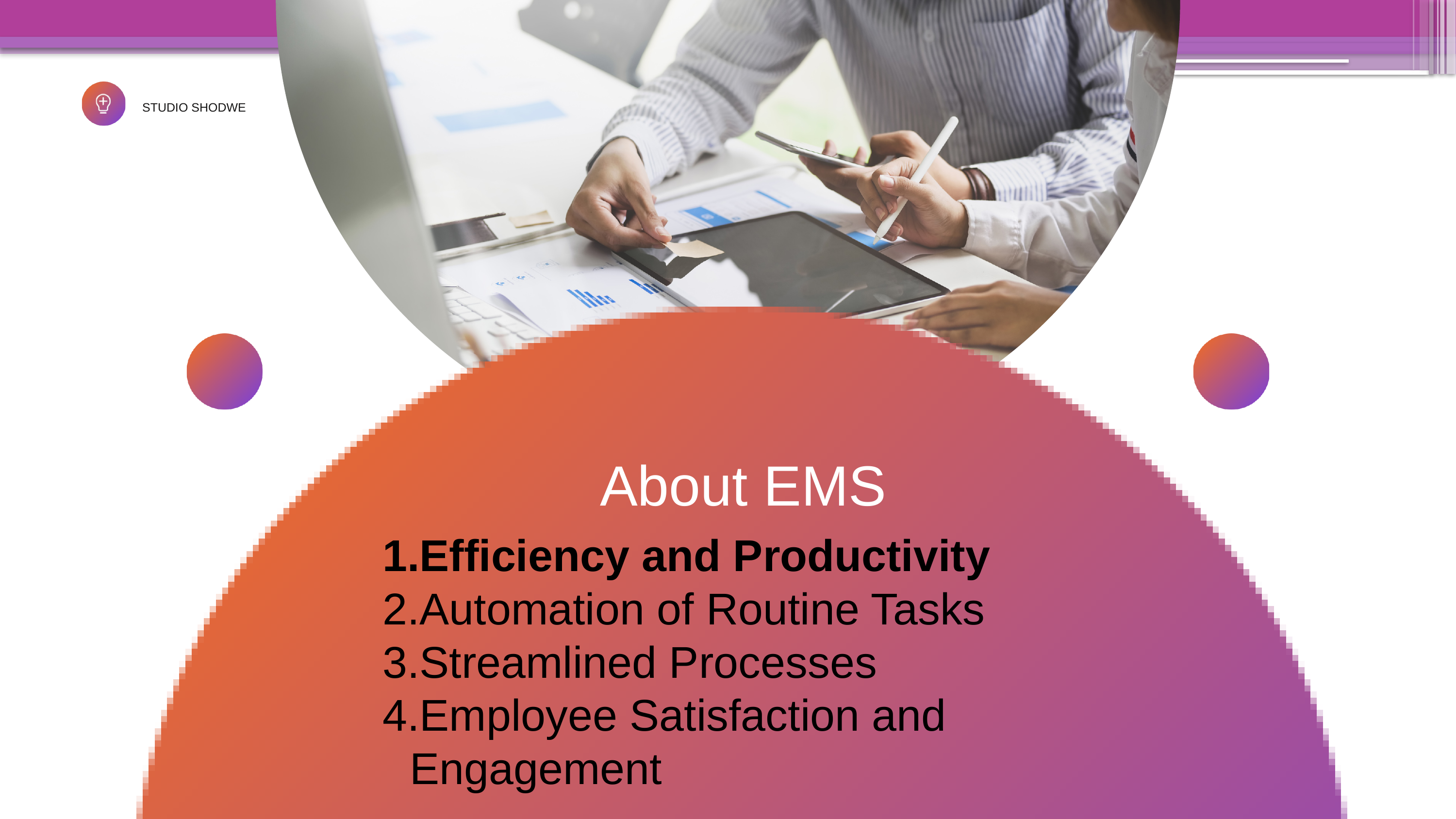

STUDIO SHODWE

   About EMS
Efficiency and Productivity
Automation of Routine Tasks
Streamlined Processes
Employee Satisfaction and Engagement